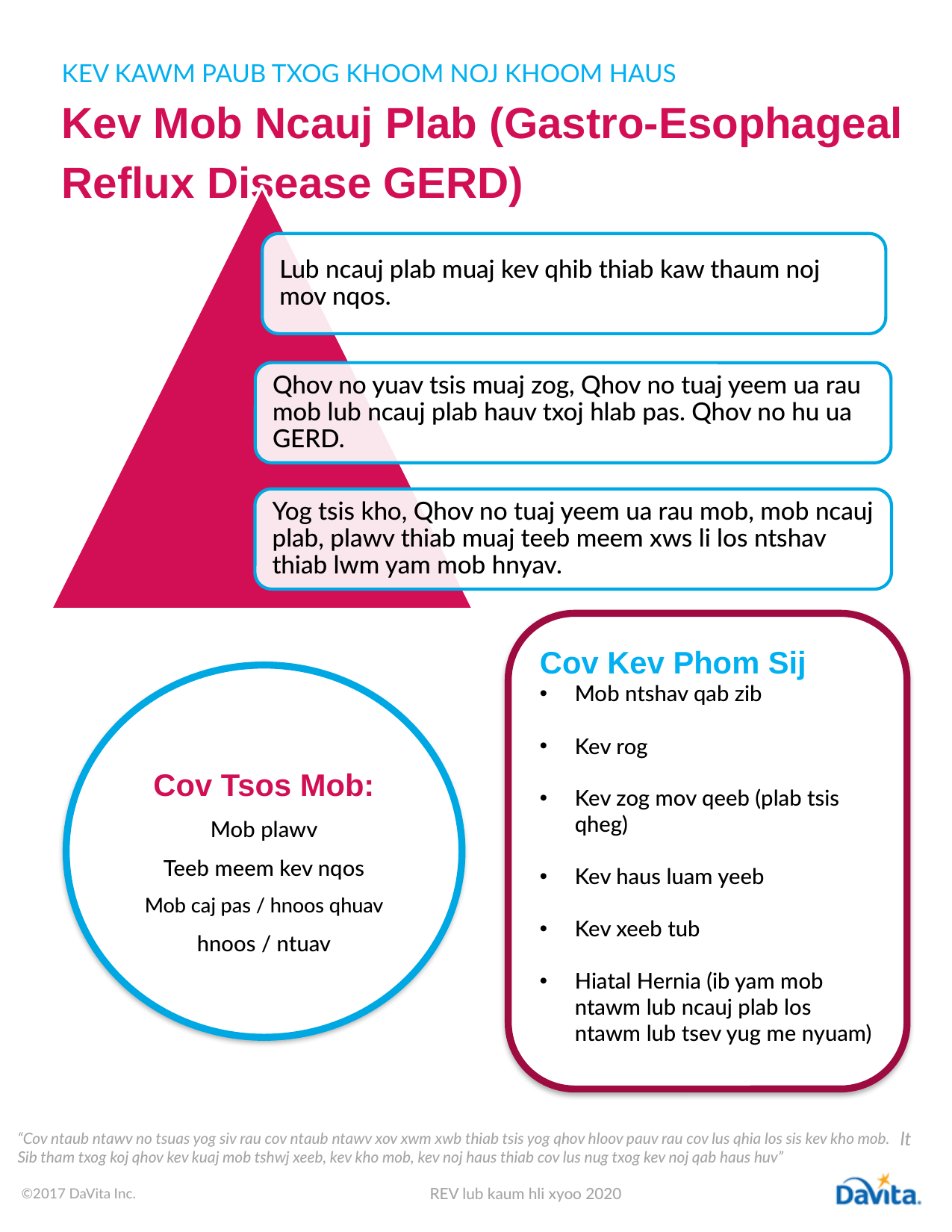

KEV KAWM PAUB TXOG KHOOM NOJ KHOOM HAUS
Kev Mob Ncauj Plab (Gastro-Esophageal Reflux Disease GERD)
Lub ncauj plab muaj kev qhib thiab kaw thaum noj mov nqos.
Qhov no yuav tsis muaj zog, Qhov no tuaj yeem ua rau mob lub ncauj plab hauv txoj hlab pas. Qhov no hu ua GERD.
Yog tsis kho, Qhov no tuaj yeem ua rau mob, mob ncauj plab, plawv thiab muaj teeb meem xws li los ntshav thiab lwm yam mob hnyav.

Cov Kev Phom Sij
Mob ntshav qab zib

Kev rog

Kev zog mov qeeb (plab tsis qheg)

Kev haus luam yeeb

Kev xeeb tub

Hiatal Hernia (ib yam mob ntawm lub ncauj plab los ntawm lub tsev yug me nyuam)
Cov Tsos Mob:
Mob plawv
Teeb meem kev nqos
Mob caj pas / hnoos qhuav
hnoos / ntuav
“Cov ntaub ntawv no tsuas yog siv rau cov ntaub ntawv xov xwm xwb thiab tsis yog qhov hloov pauv rau cov lus qhia los sis kev kho mob. Sib tham txog koj qhov kev kuaj mob tshwj xeeb, kev kho mob, kev noj haus thiab cov lus nug txog kev noj qab haus huv”
REV lub kaum hli xyoo 2020